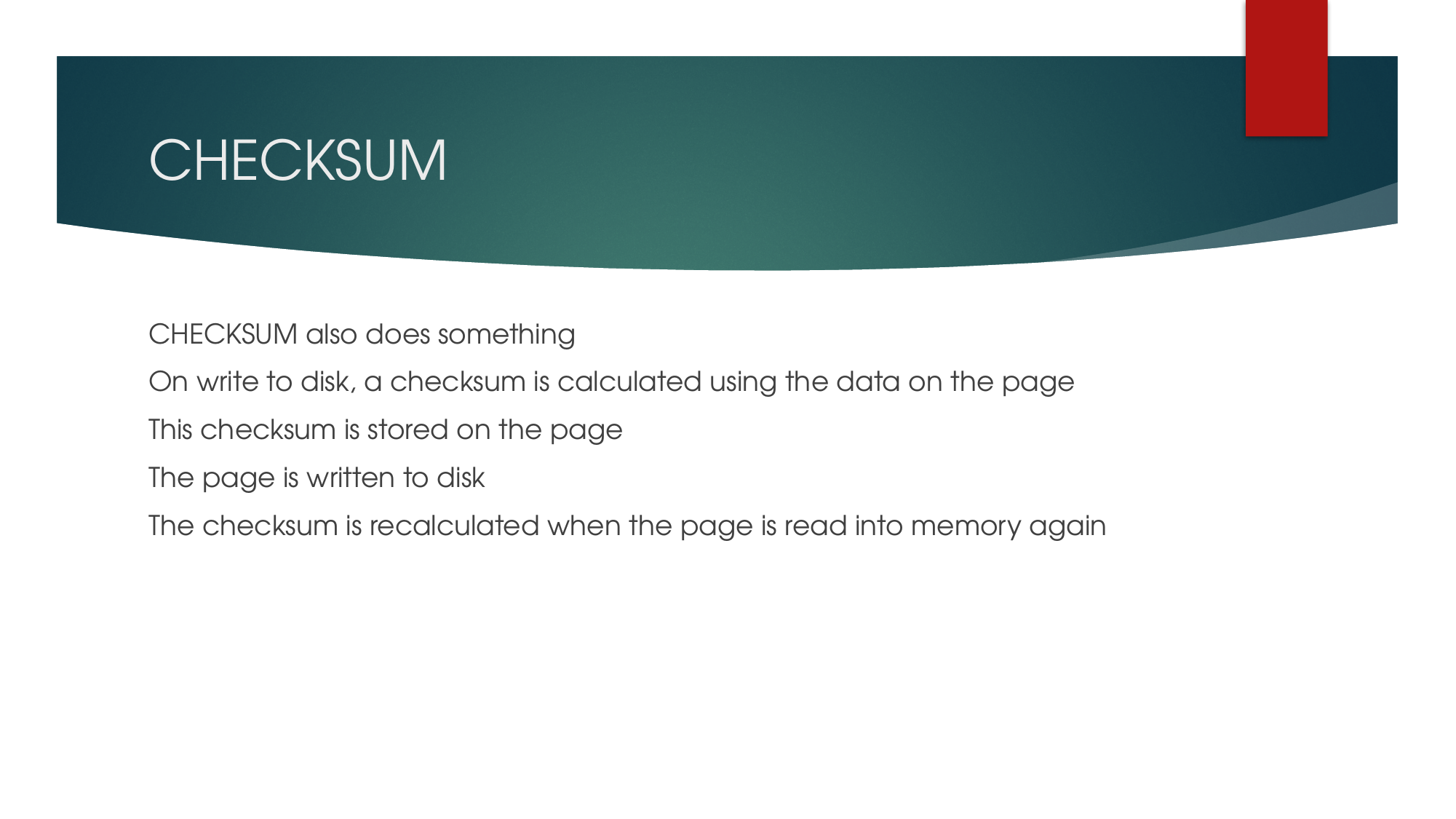

# CHECKSUM
CHECKSUM also does something
On write to disk, a checksum is calculated using the data on the page
This checksum is stored on the page
The page is written to disk
The checksum is recalculated when the page is read into memory again